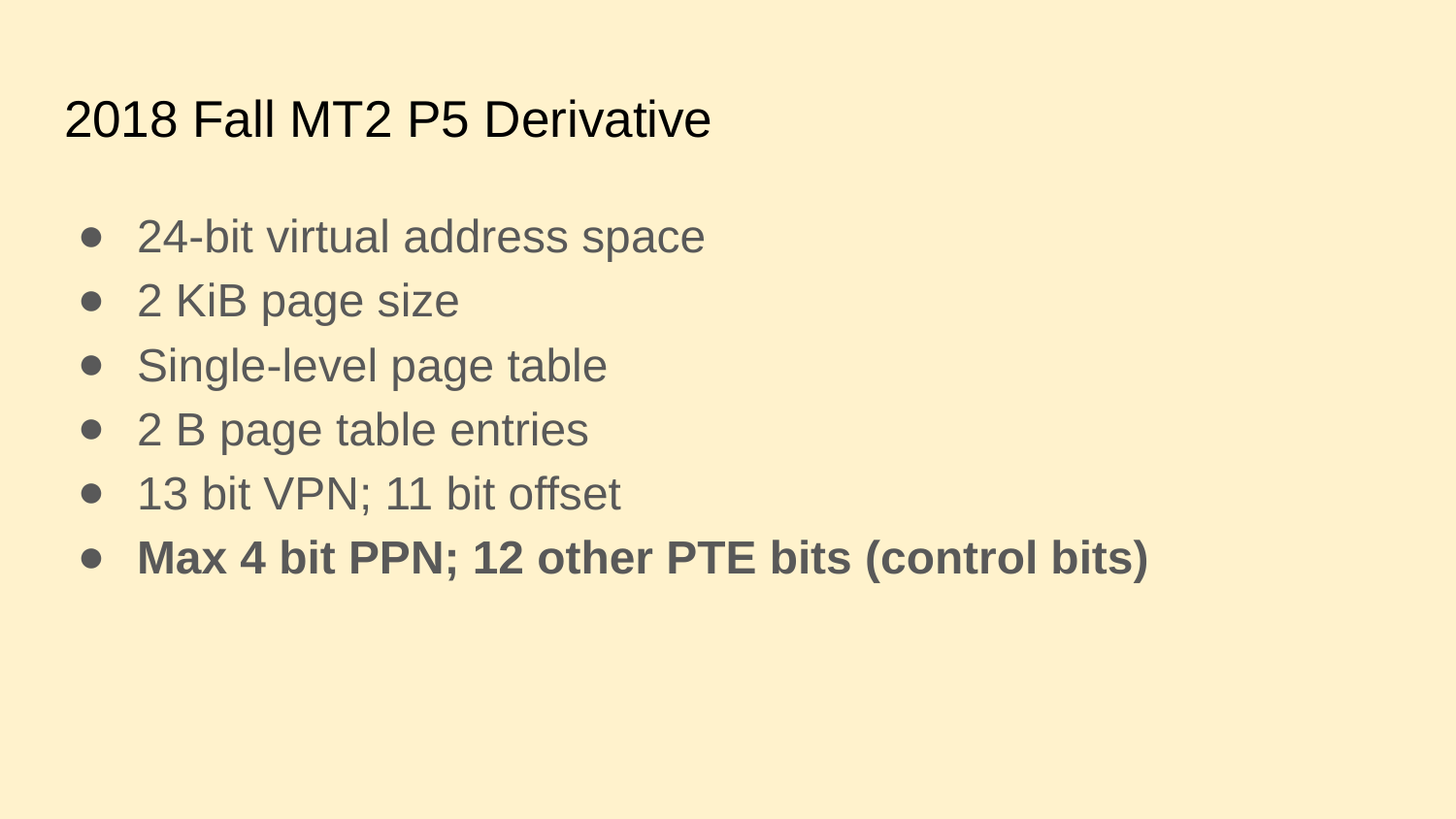

# 2018 Fall MT2 P5 Derivative
24-bit virtual address space
2 KiB page size
Single-level page table
2 B page table entries
13 bit VPN; 11 bit offset
Max 4 bit PPN; 12 other PTE bits (control bits)